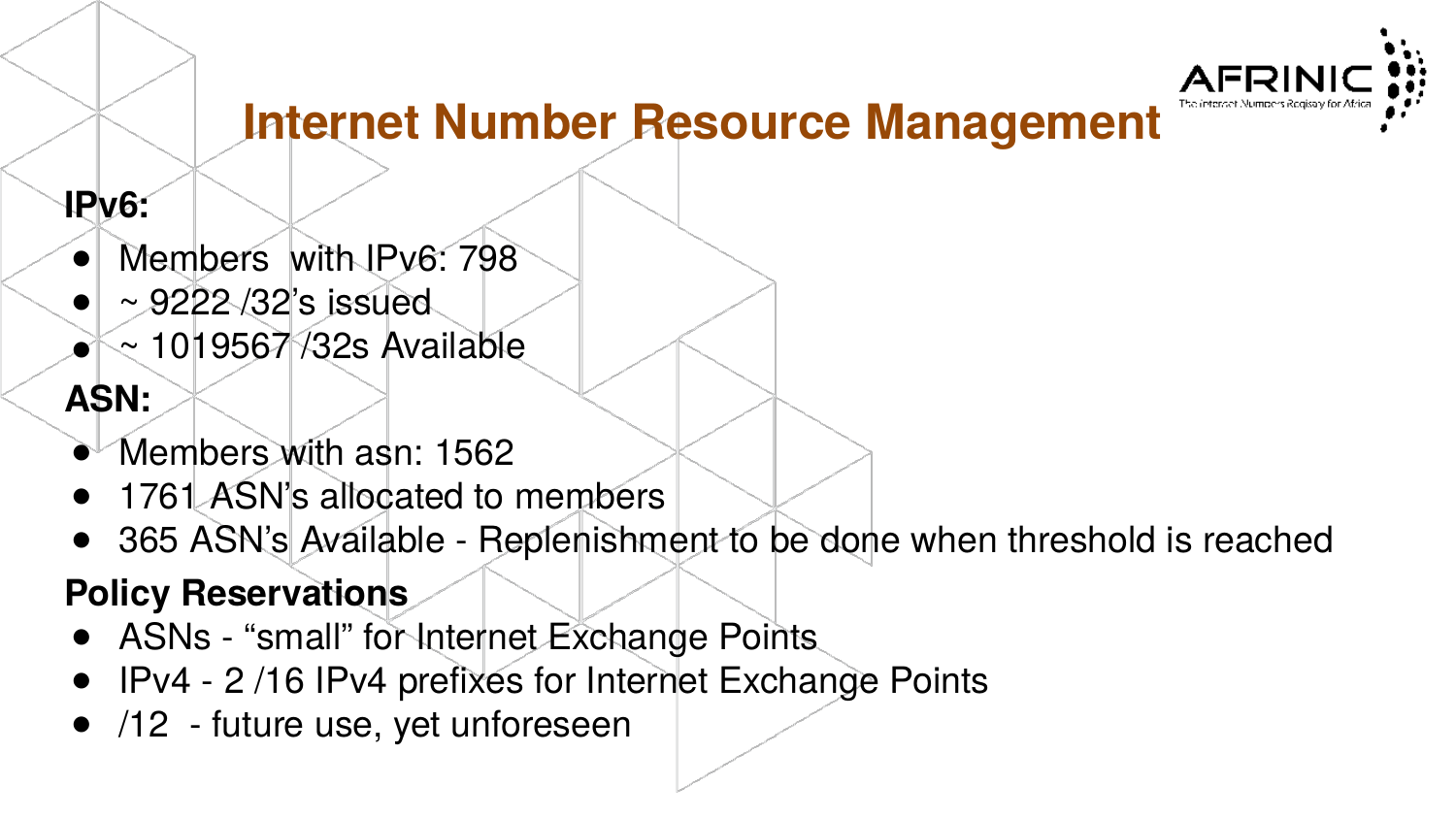

# Internet Number Resource Management

IPv6:
Members  with IPv6: 798
~ 9222 /32’s issued
~ 1019567 /32s Available
ASN:
Members with asn: 1562
1761 ASN’s allocated to members
365 ASN’s Available - Replenishment to be done when threshold is reached
Policy Reservations
ASNs - “small” for Internet Exchange Points
IPv4 - 2 /16 IPv4 prefixes for Internet Exchange Points
/12  - future use, yet unforeseen